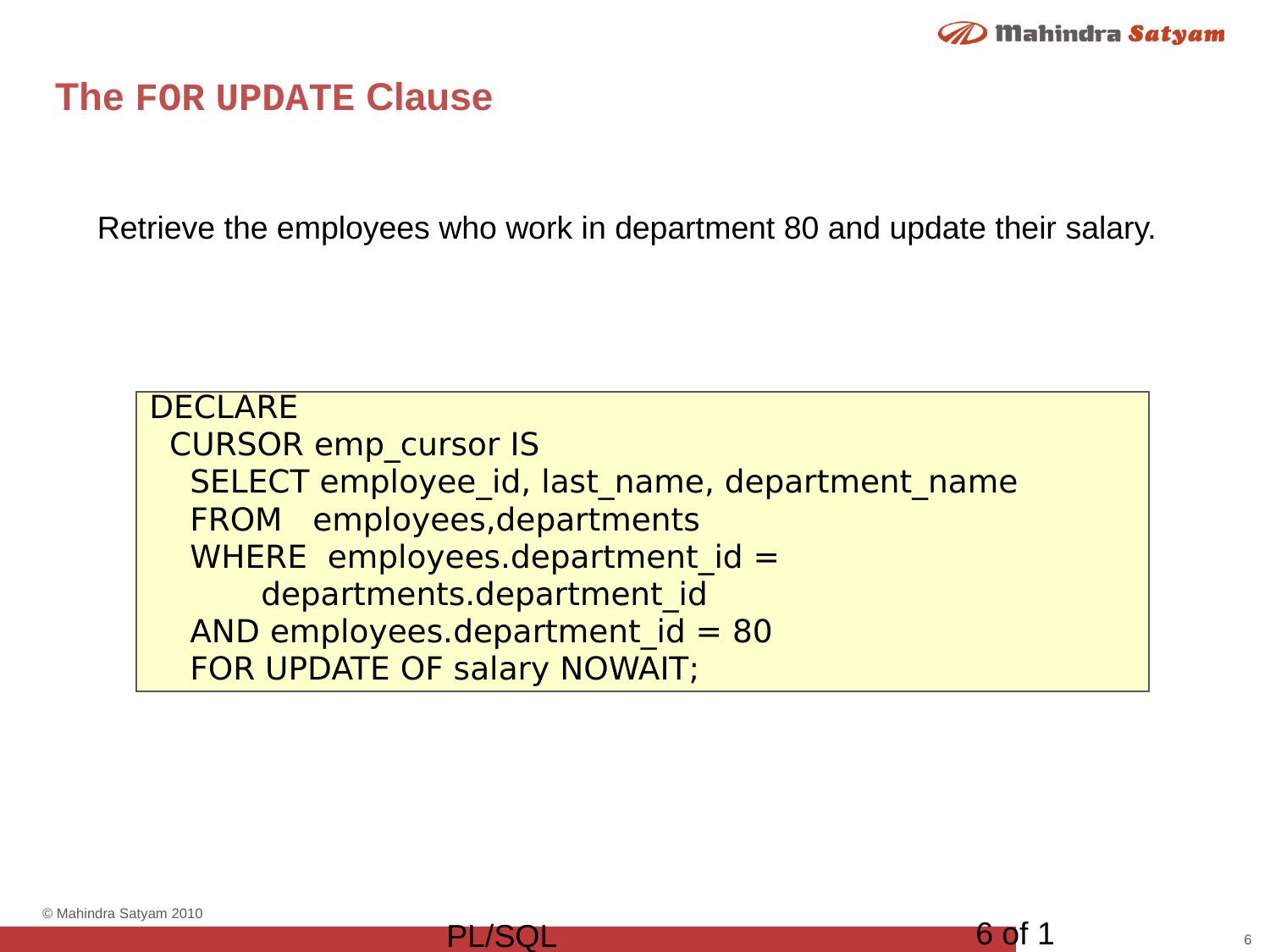

# The FOR UPDATE Clause
Retrieve the employees who work in department 80 and update their salary.
DECLARE
  CURSOR emp_cursor IS
    SELECT employee_id, last_name, department_name
    FROM   employees,departments
    WHERE  employees.department_id =
           departments.department_id
    AND employees.department_id = 80
    FOR UPDATE OF salary NOWAIT;

6 of 1
PL/SQL